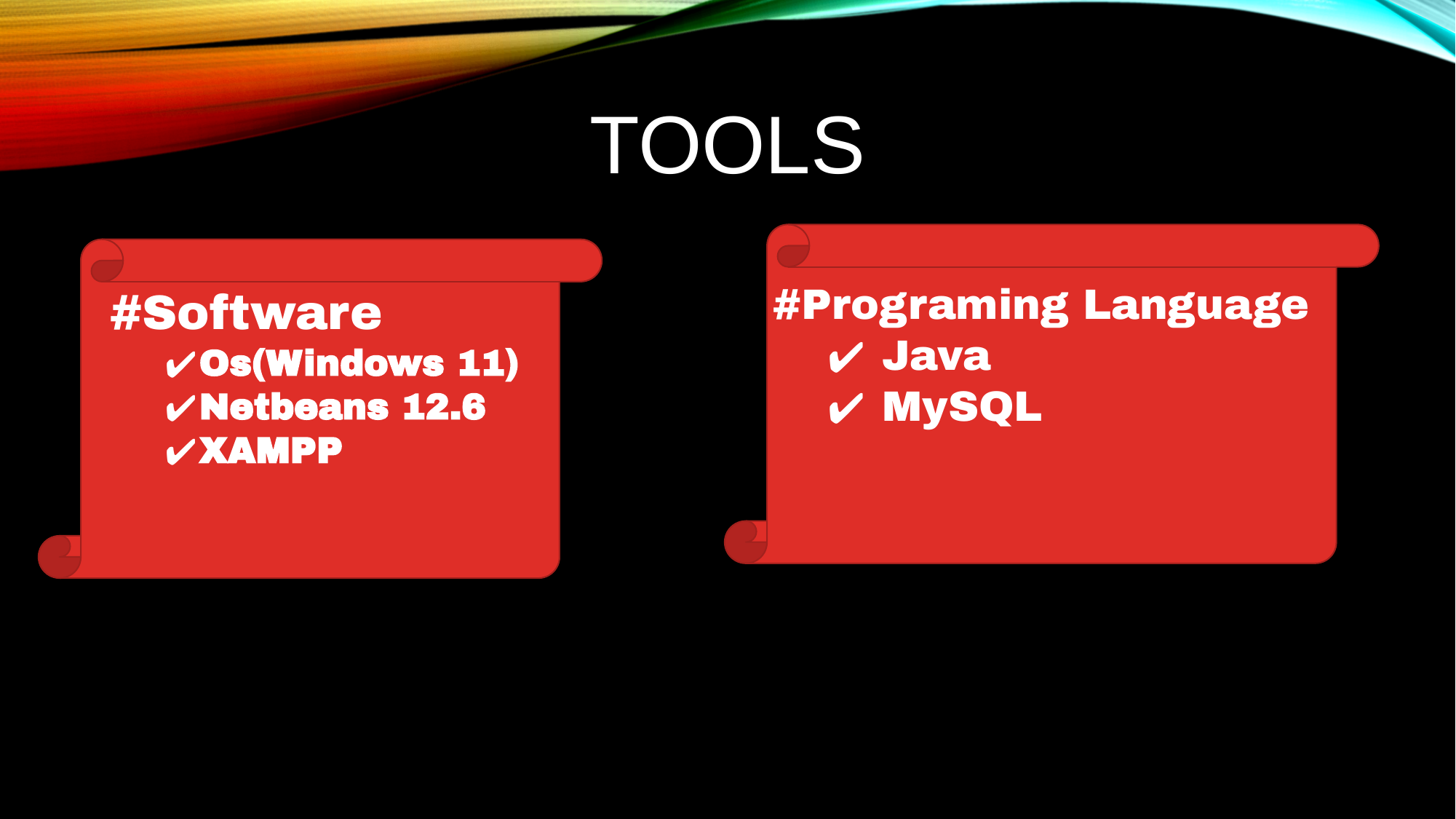

# TOOLS

#Programing Language
Java
MySQL
#Software
Os(Windows 11)
Netbeans 12.6
XAMPP